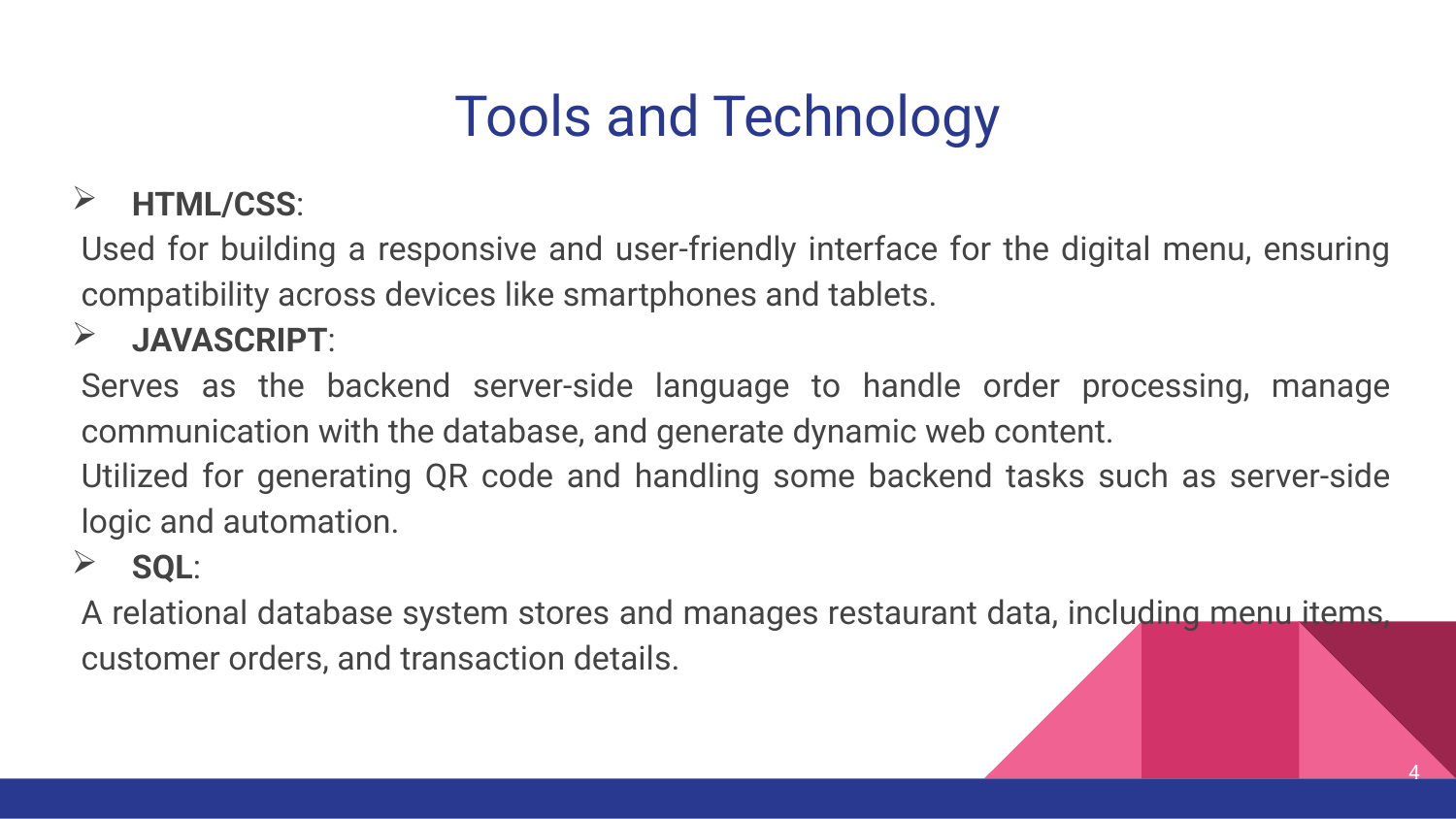

# Tools and Technology
HTML/CSS:
Used for building a responsive and user-friendly interface for the digital menu, ensuring compatibility across devices like smartphones and tablets.
JAVASCRIPT:
Serves as the backend server-side language to handle order processing, manage communication with the database, and generate dynamic web content.
Utilized for generating QR code and handling some backend tasks such as server-side logic and automation.
SQL:
A relational database system stores and manages restaurant data, including menu items, customer orders, and transaction details.

4